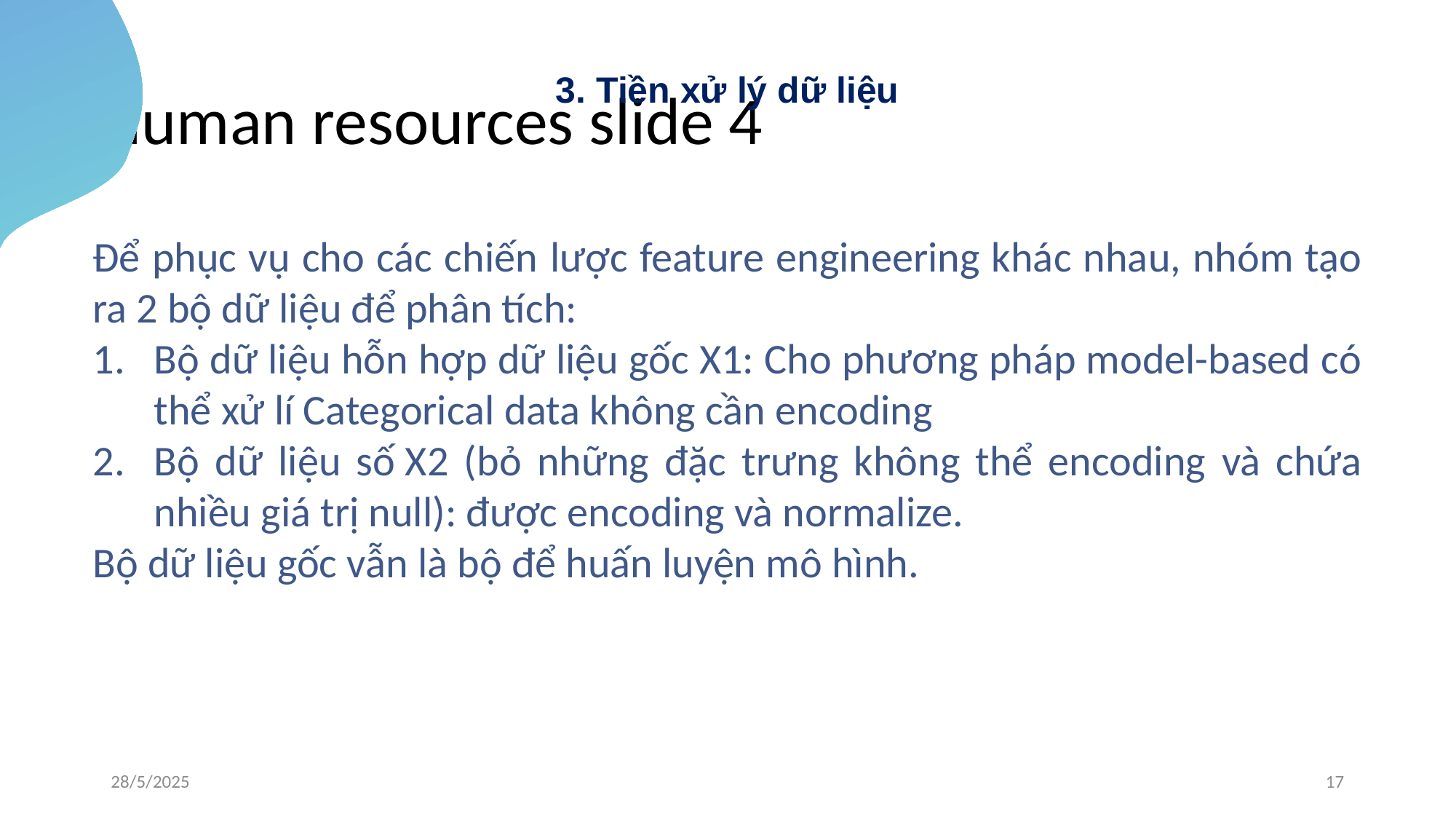

# Human resources slide 4
3. Tiền xử lý dữ liệu
Để phục vụ cho các chiến lược feature engineering khác nhau, nhóm tạo ra 2 bộ dữ liệu để phân tích:
Bộ dữ liệu hỗn hợp dữ liệu gốc X1: Cho phương pháp model-based có thể xử lí Categorical data không cần encoding
Bộ dữ liệu số X2 (bỏ những đặc trưng không thể encoding và chứa nhiều giá trị null): được encoding và normalize.
Bộ dữ liệu gốc vẫn là bộ để huấn luyện mô hình.
28/5/2025
17